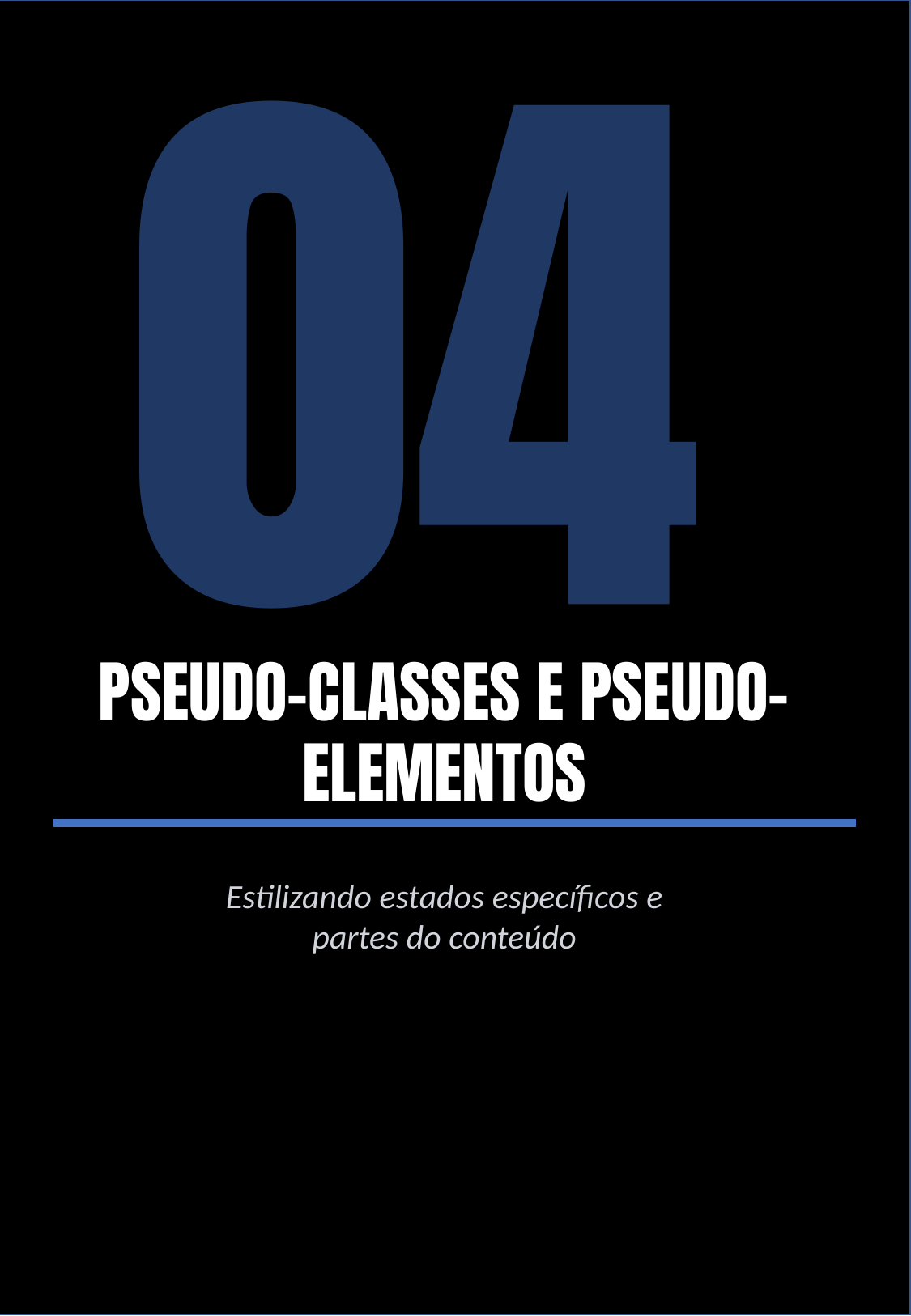

04

PSEUDO-CLASSES E PSEUDO-ELEMENTOS

Estilizando estados específicos e partes do conteúdo